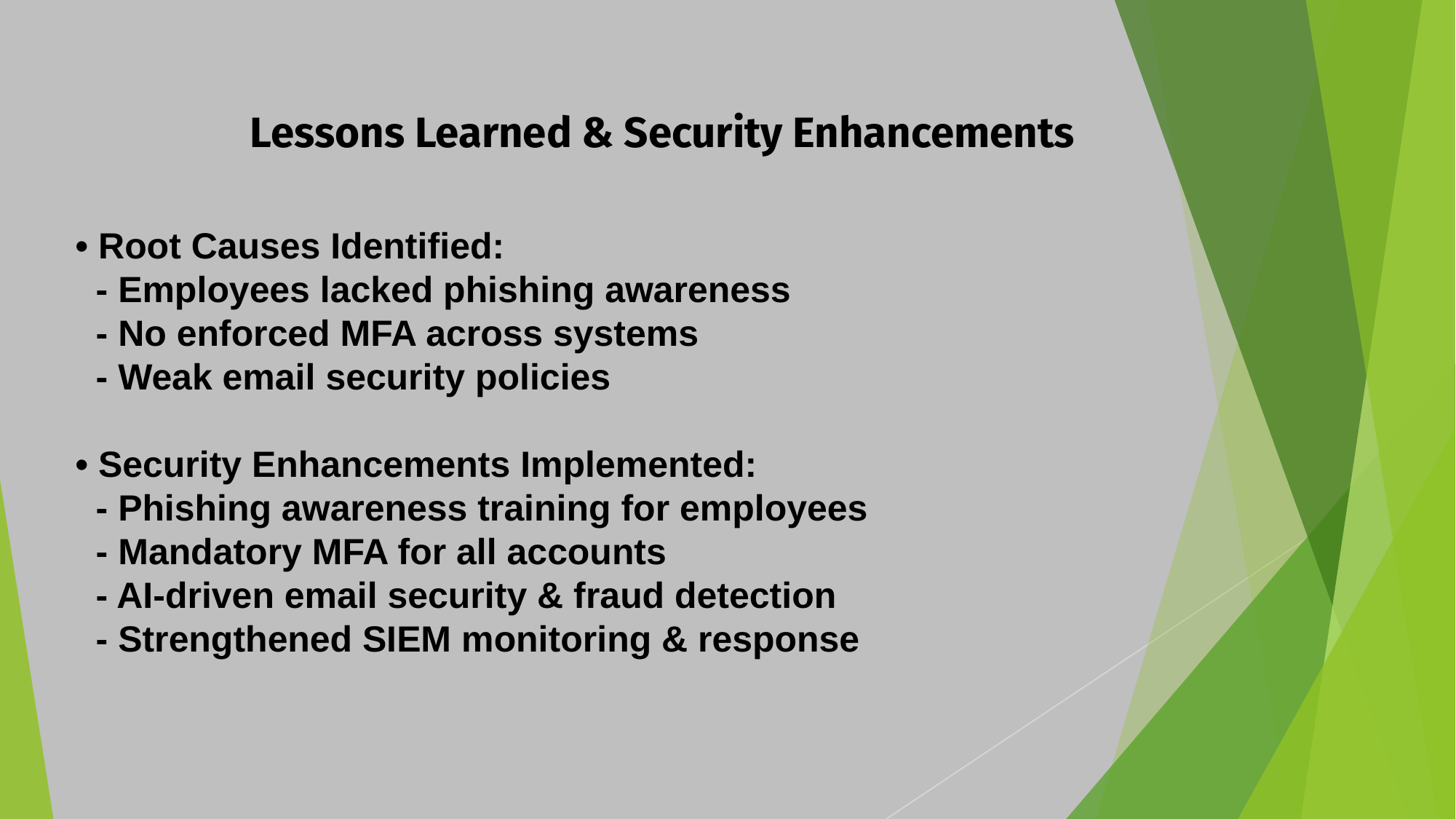

Lessons Learned & Security Enhancements

• Root Causes Identified:
  - Employees lacked phishing awareness
  - No enforced MFA across systems
  - Weak email security policies

• Security Enhancements Implemented:
  - Phishing awareness training for employees
  - Mandatory MFA for all accounts
  - AI-driven email security & fraud detection
  - Strengthened SIEM monitoring & response